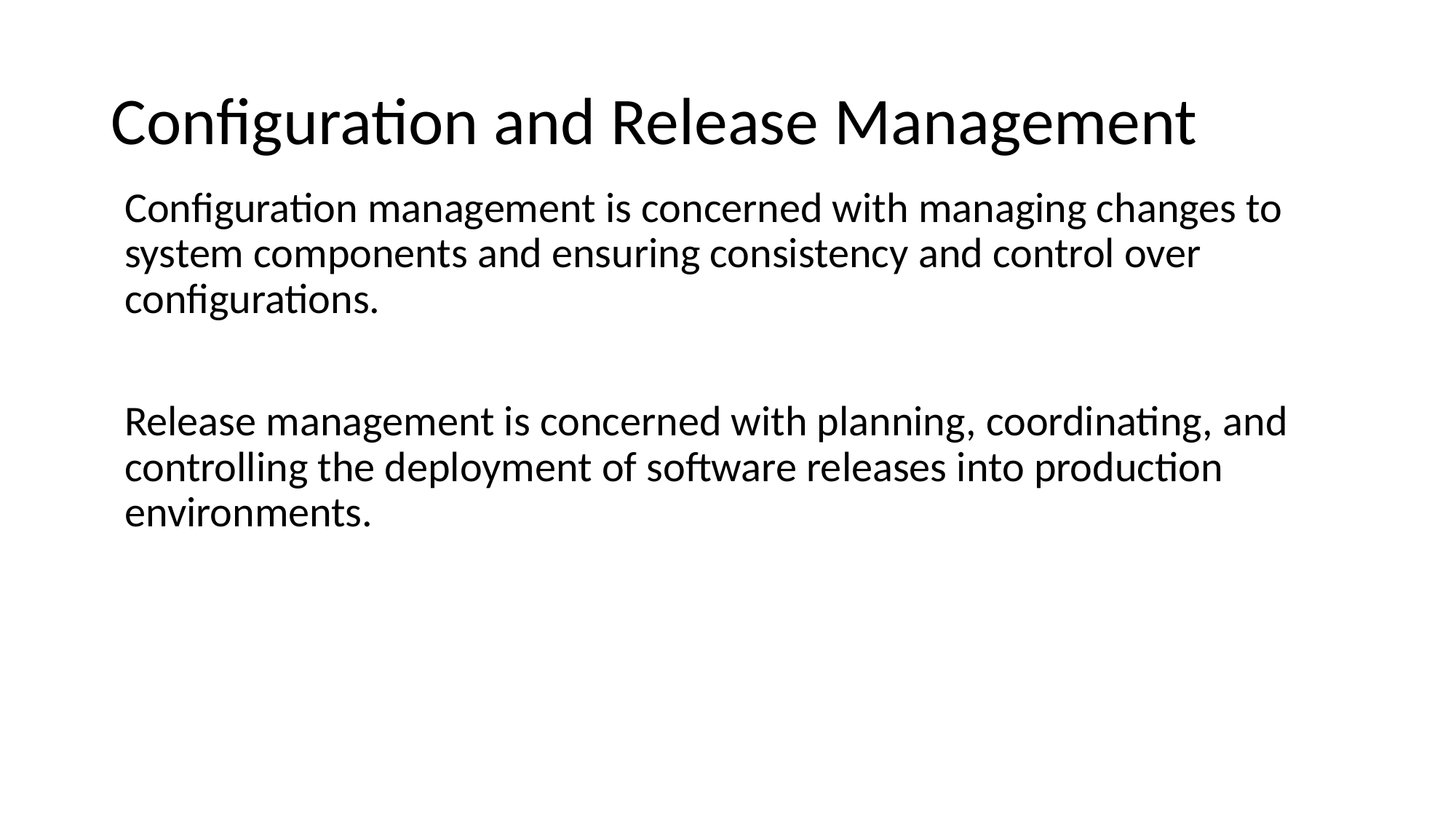

# Configuration and Release Management
Configuration management is concerned with managing changes to system components and ensuring consistency and control over configurations.

Release management is concerned with planning, coordinating, and controlling the deployment of software releases into production environments.